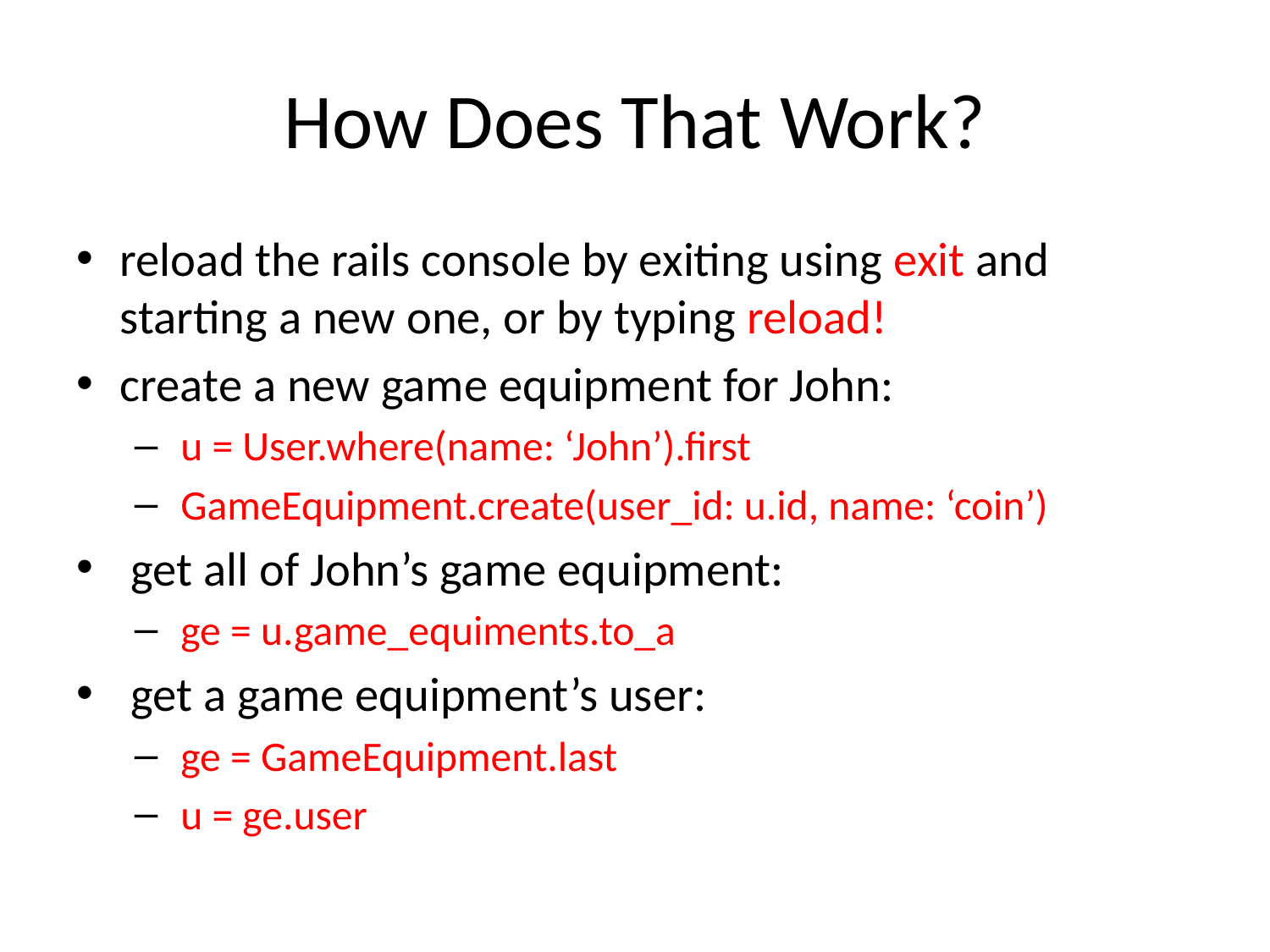

# How Does That Work?
reload the rails console by exiting using exit and starting a new one, or by typing reload!
create a new game equipment for John:
 u = User.where(name: ‘John’).first
 GameEquipment.create(user_id: u.id, name: ‘coin’)
 get all of John’s game equipment:
 ge = u.game_equiments.to_a
 get a game equipment’s user:
 ge = GameEquipment.last
 u = ge.user